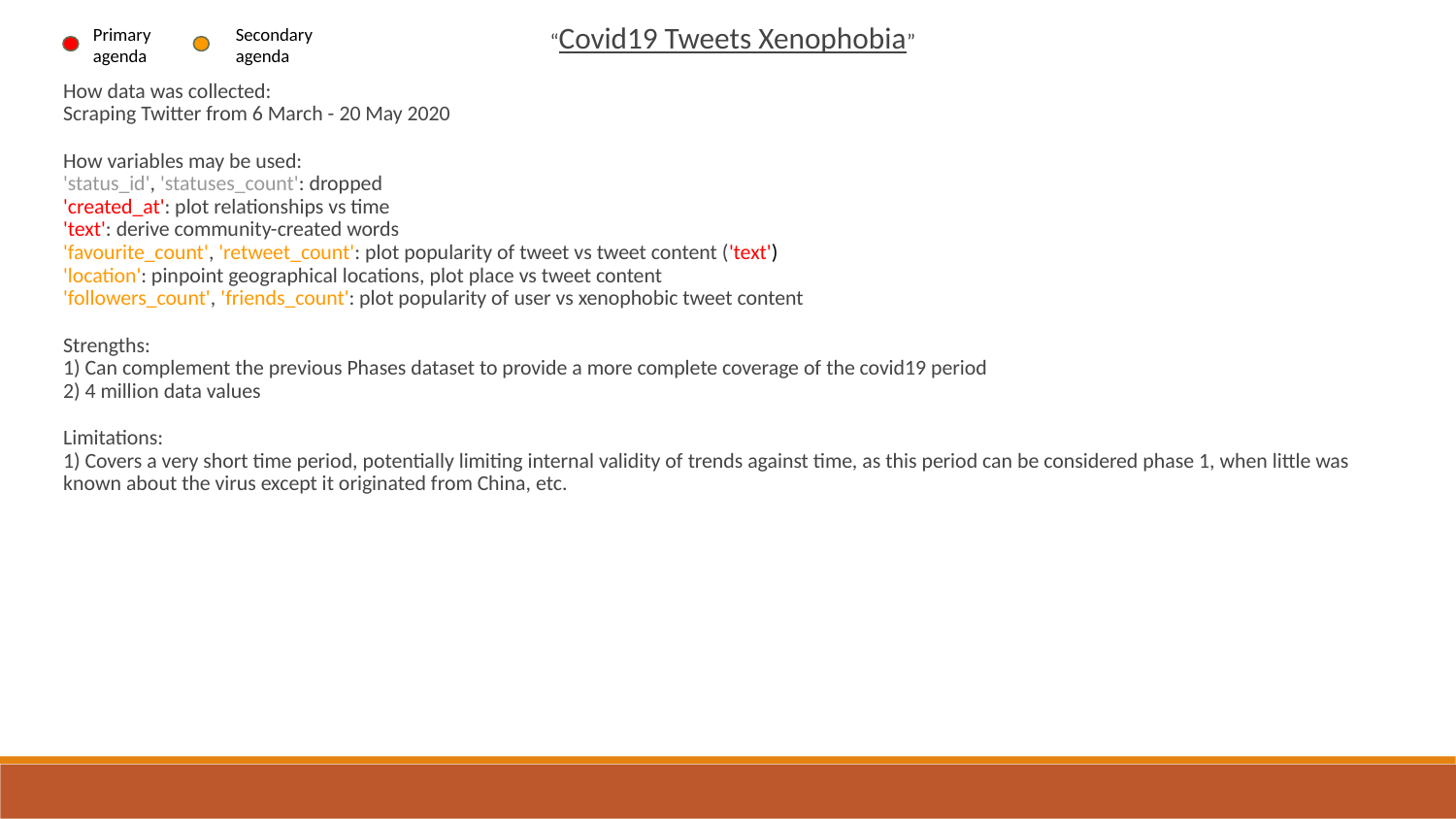

“Covid19 Tweets Xenophobia”
How data was collected:
Scraping Twitter from 6 March - 20 May 2020
How variables may be used:
'status_id', 'statuses_count': dropped
'created_at': plot relationships vs time
'text': derive community-created words
'favourite_count', 'retweet_count': plot popularity of tweet vs tweet content ('text')
'location': pinpoint geographical locations, plot place vs tweet content
'followers_count', 'friends_count': plot popularity of user vs xenophobic tweet content
Strengths:
1) Can complement the previous Phases dataset to provide a more complete coverage of the covid19 period
2) 4 million data values
Limitations:
1) Covers a very short time period, potentially limiting internal validity of trends against time, as this period can be considered phase 1, when little was known about the virus except it originated from China, etc.
Primary agenda
Secondary agenda